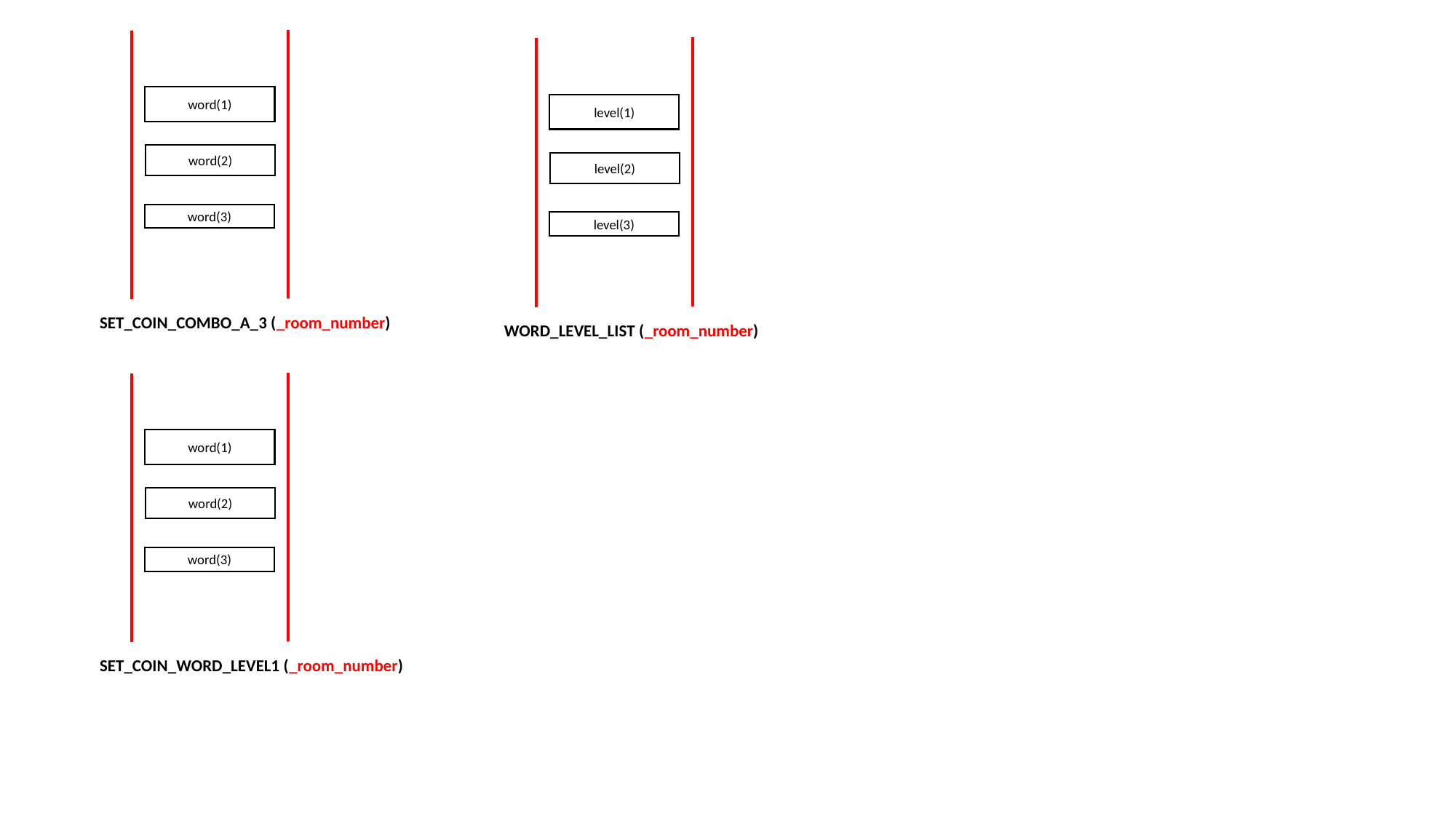

word(1)
level(1)
word(2)
level(2)
word(3)
level(3)
SET_COIN_COMBO_A_3 (_room_number)
WORD_LEVEL_LIST (_room_number)
word(1)
word(2)
word(3)
SET_COIN_WORD_LEVEL1 (_room_number)